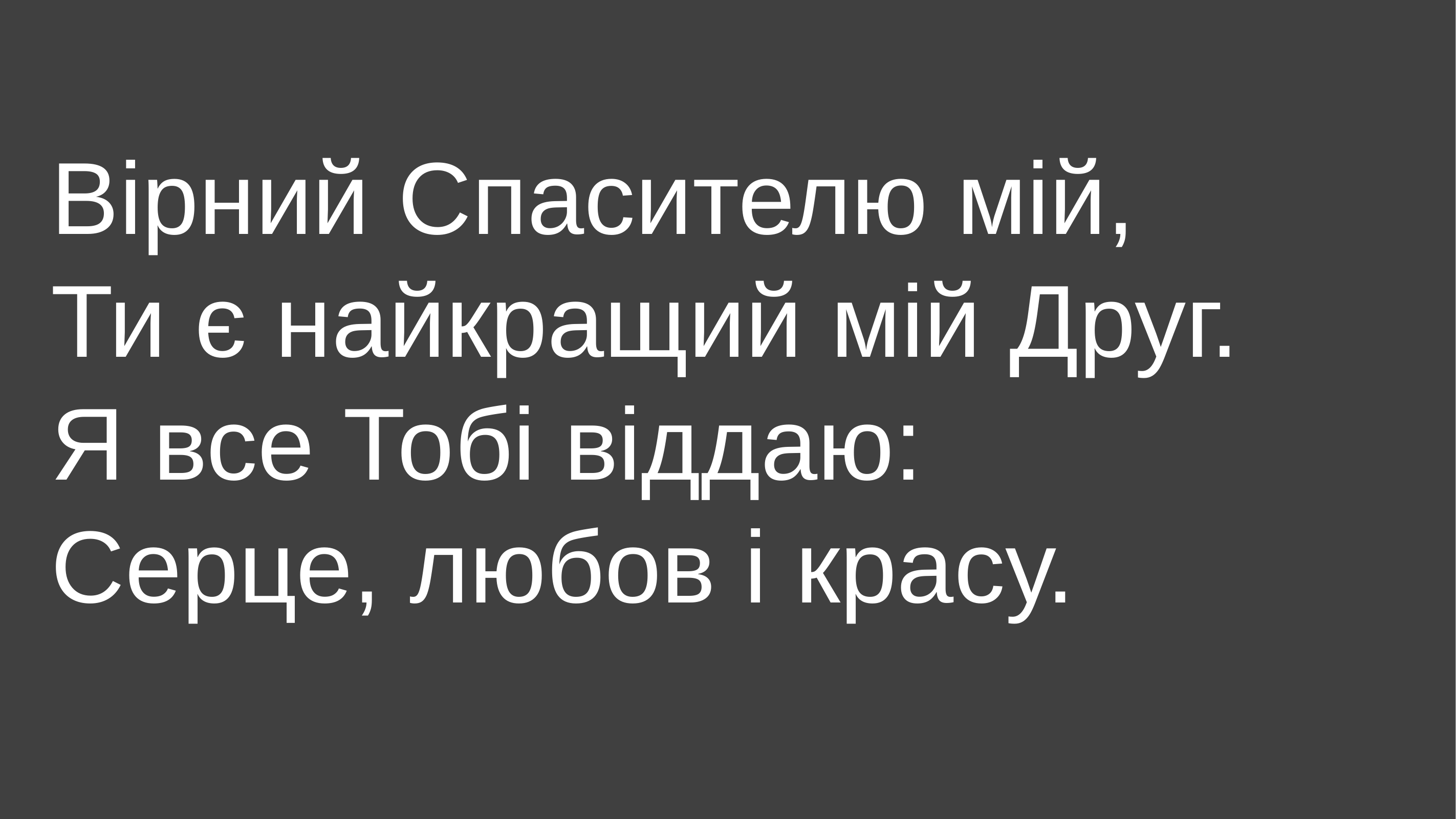

Вірний Спасителю мій,
Ти є найкращий мій Друг.
Я все Тобі віддаю:
Серце, любов і красу.